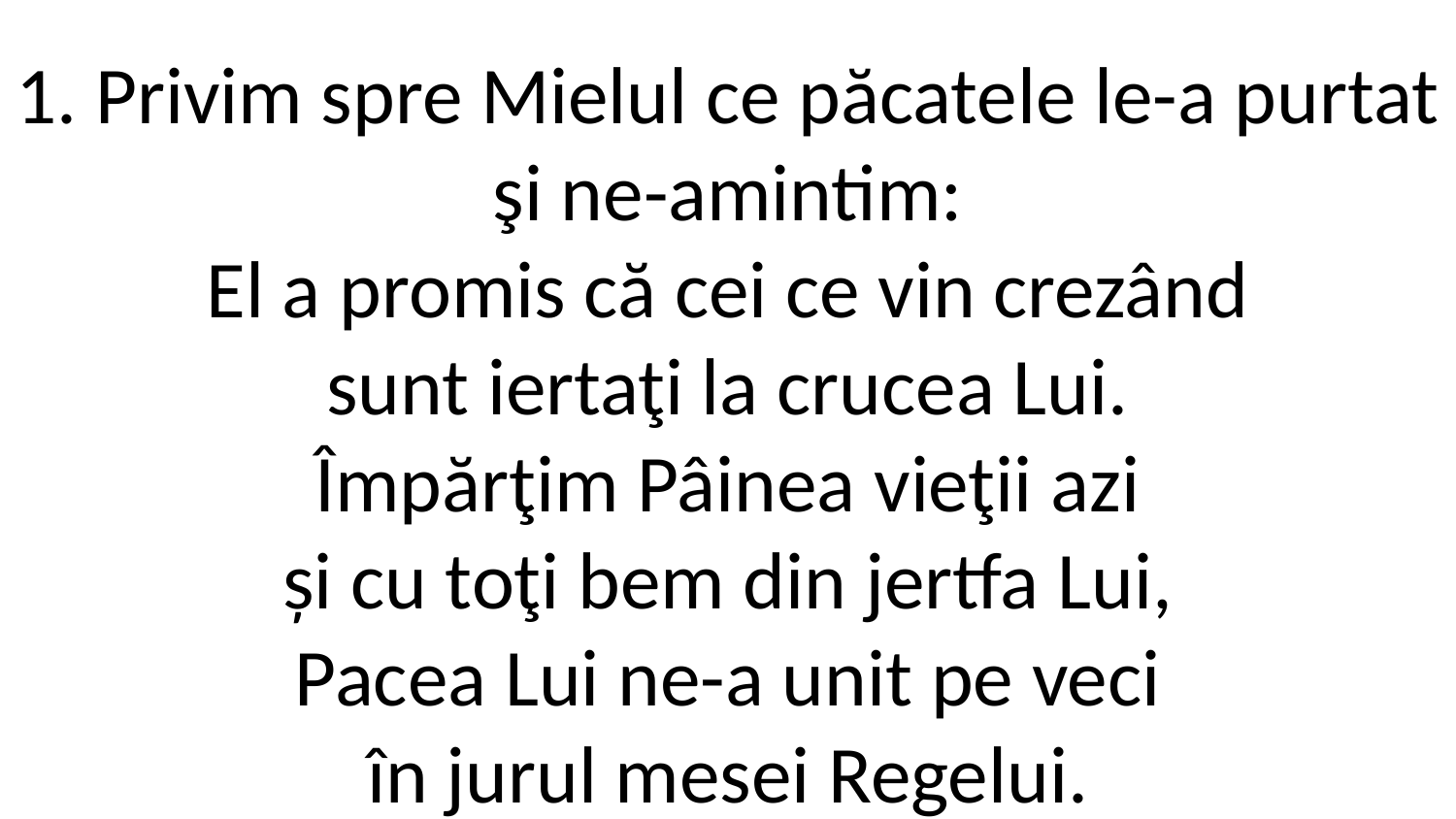

1. Privim spre Mielul ce păcatele le-a purtat
şi ne-amintim:
El a promis că cei ce vin crezând
sunt iertaţi la crucea Lui.
Împărţim Pâinea vieţii azi
și cu toţi bem din jertfa Lui,
Pacea Lui ne-a unit pe veci
în jurul mesei Regelui.